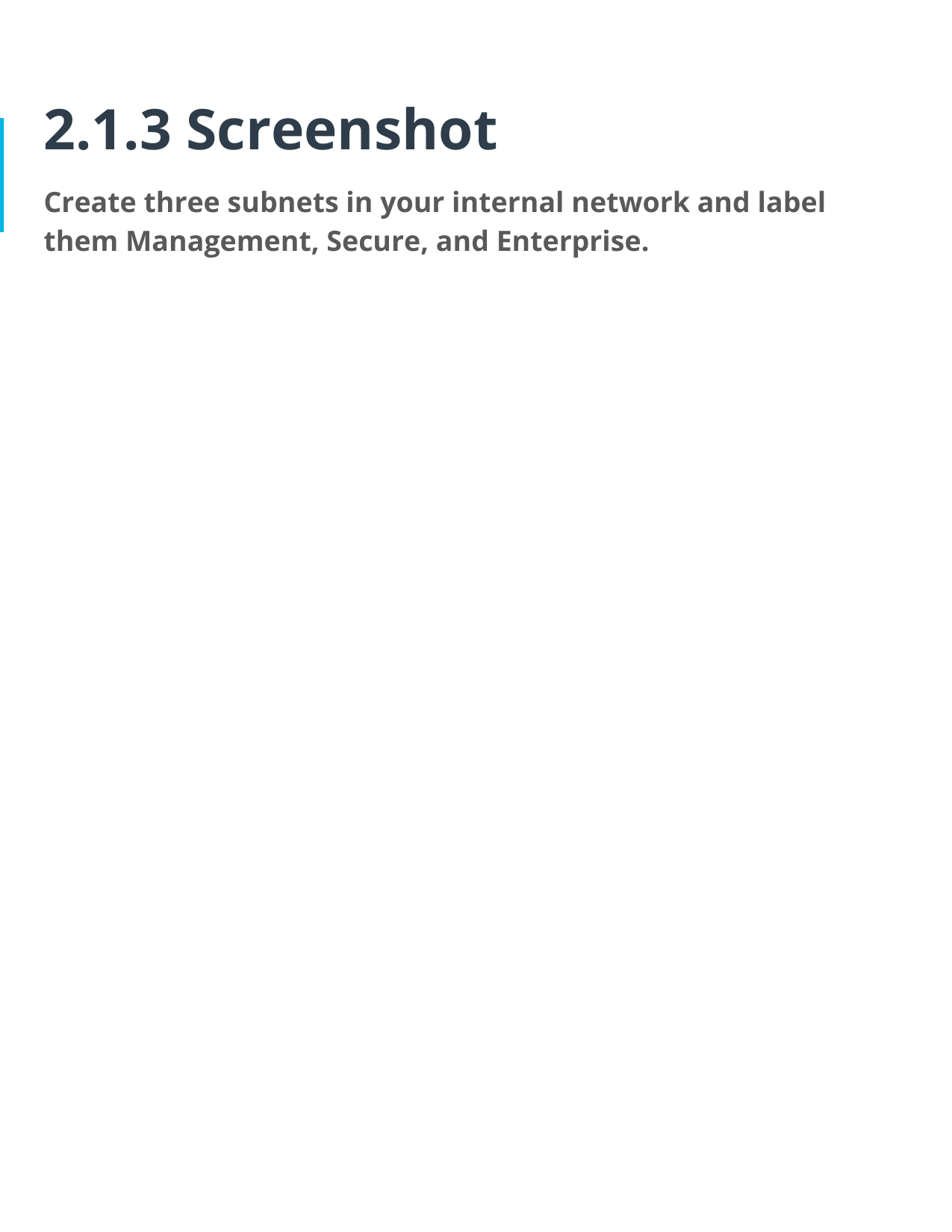

# 2.1.3 Screenshot
Create three subnets in your internal network and label them Management, Secure, and Enterprise.